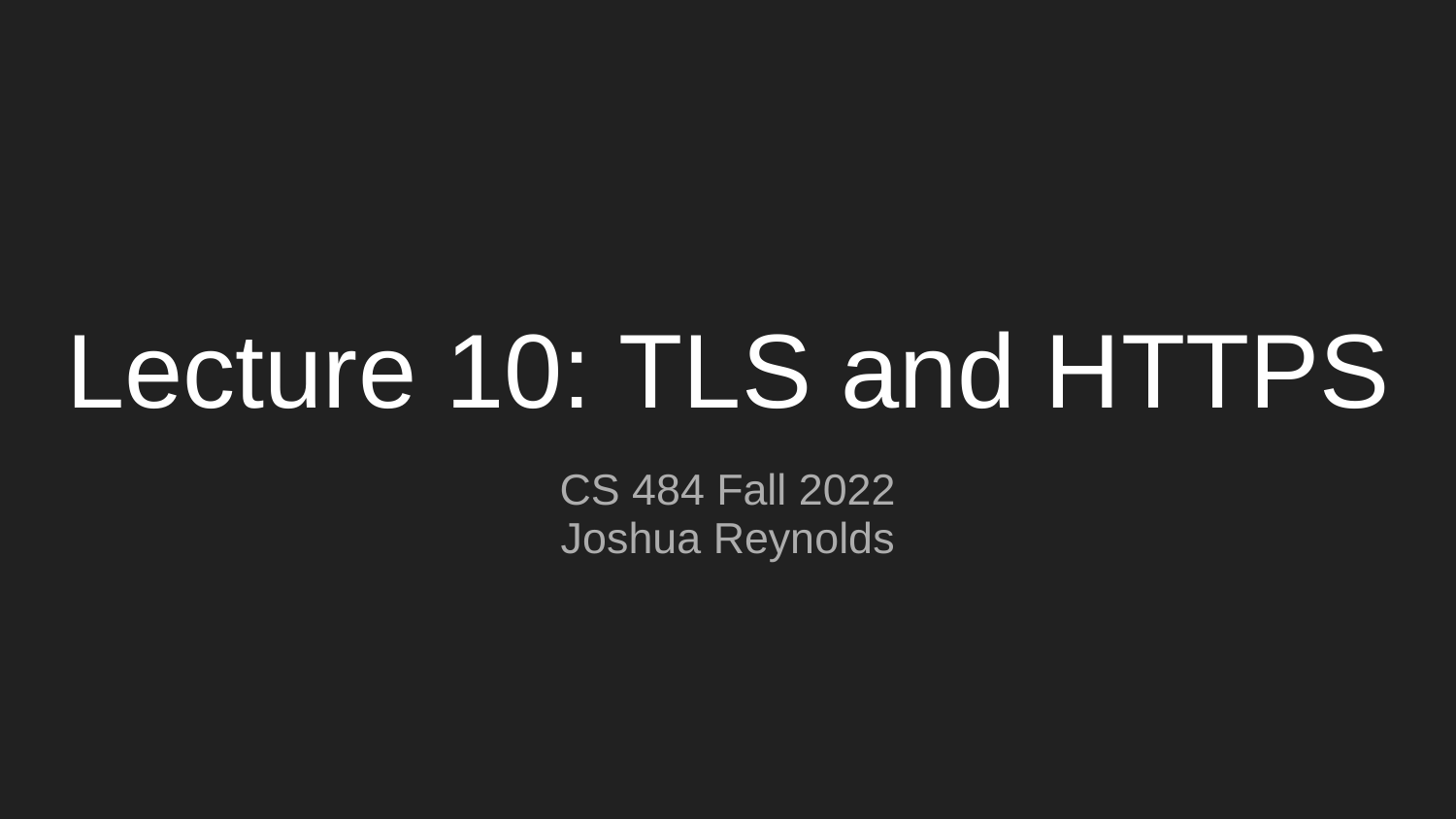

# Lecture 10: TLS and HTTPS
CS 484 Fall 2022
Joshua Reynolds